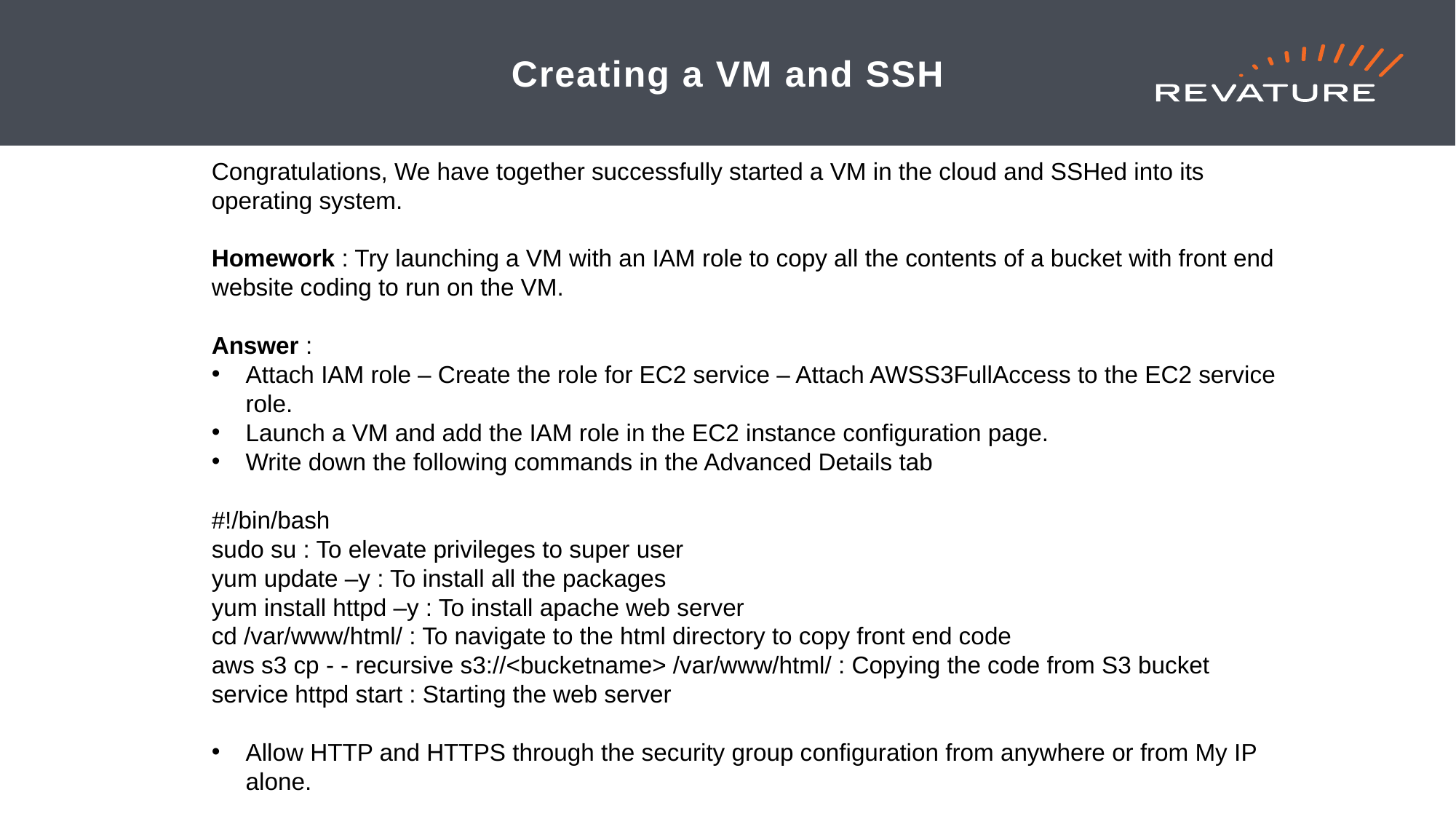

# Creating a VM and SSH
Congratulations, We have together successfully started a VM in the cloud and SSHed into its operating system.

Homework : Try launching a VM with an IAM role to copy all the contents of a bucket with front end website coding to run on the VM.

Answer :
Attach IAM role – Create the role for EC2 service – Attach AWSS3FullAccess to the EC2 service role.
Launch a VM and add the IAM role in the EC2 instance configuration page.
Write down the following commands in the Advanced Details tab

#!/bin/bash
sudo su : To elevate privileges to super user
yum update –y : To install all the packages
yum install httpd –y : To install apache web server
cd /var/www/html/ : To navigate to the html directory to copy front end code
aws s3 cp - - recursive s3://<bucketname> /var/www/html/ : Copying the code from S3 bucket
service httpd start : Starting the web server

Allow HTTP and HTTPS through the security group configuration from anywhere or from My IP alone.